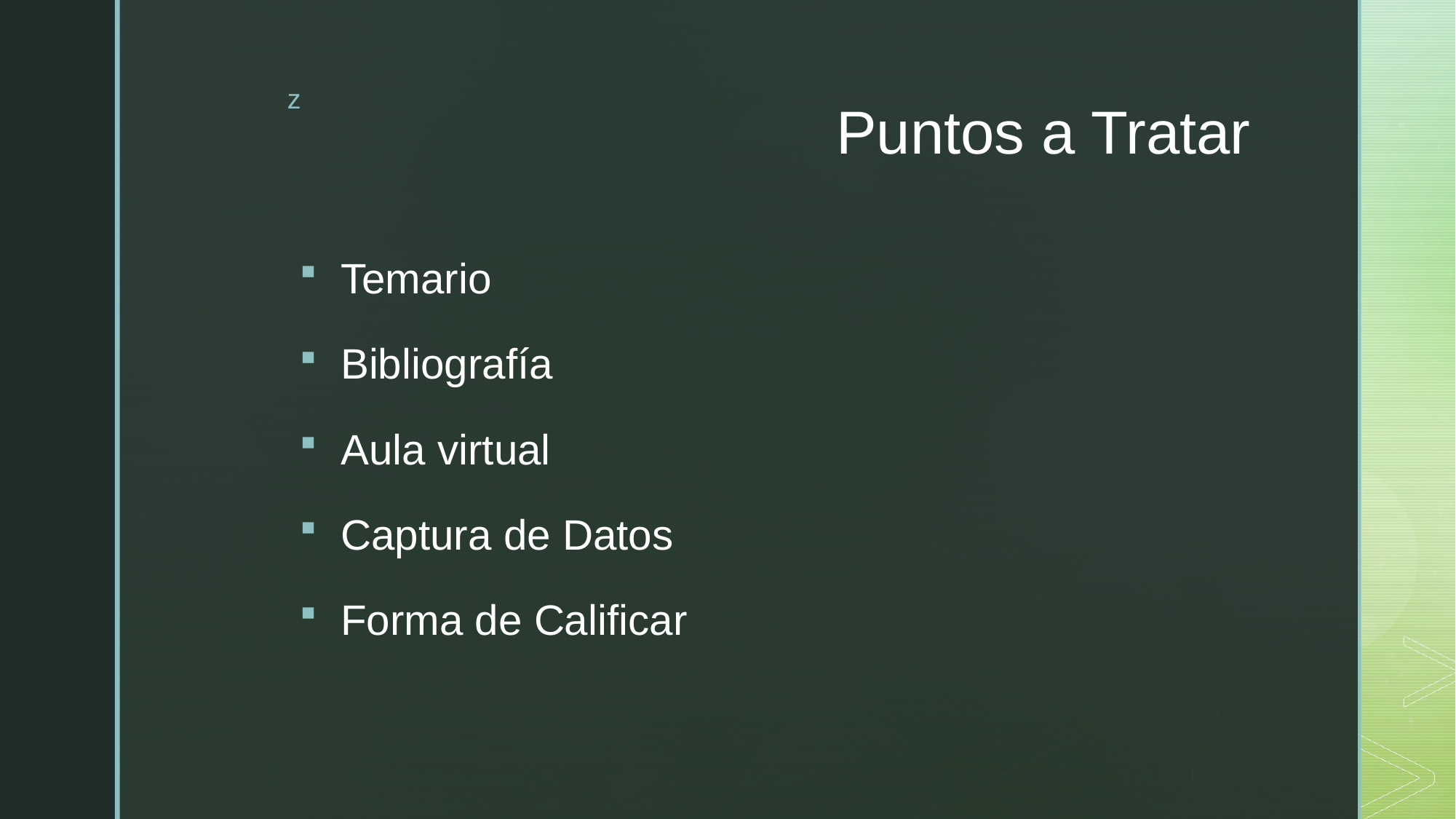

# Puntos a Tratar
Temario
Bibliografía
Aula virtual
Captura de Datos
Forma de Calificar